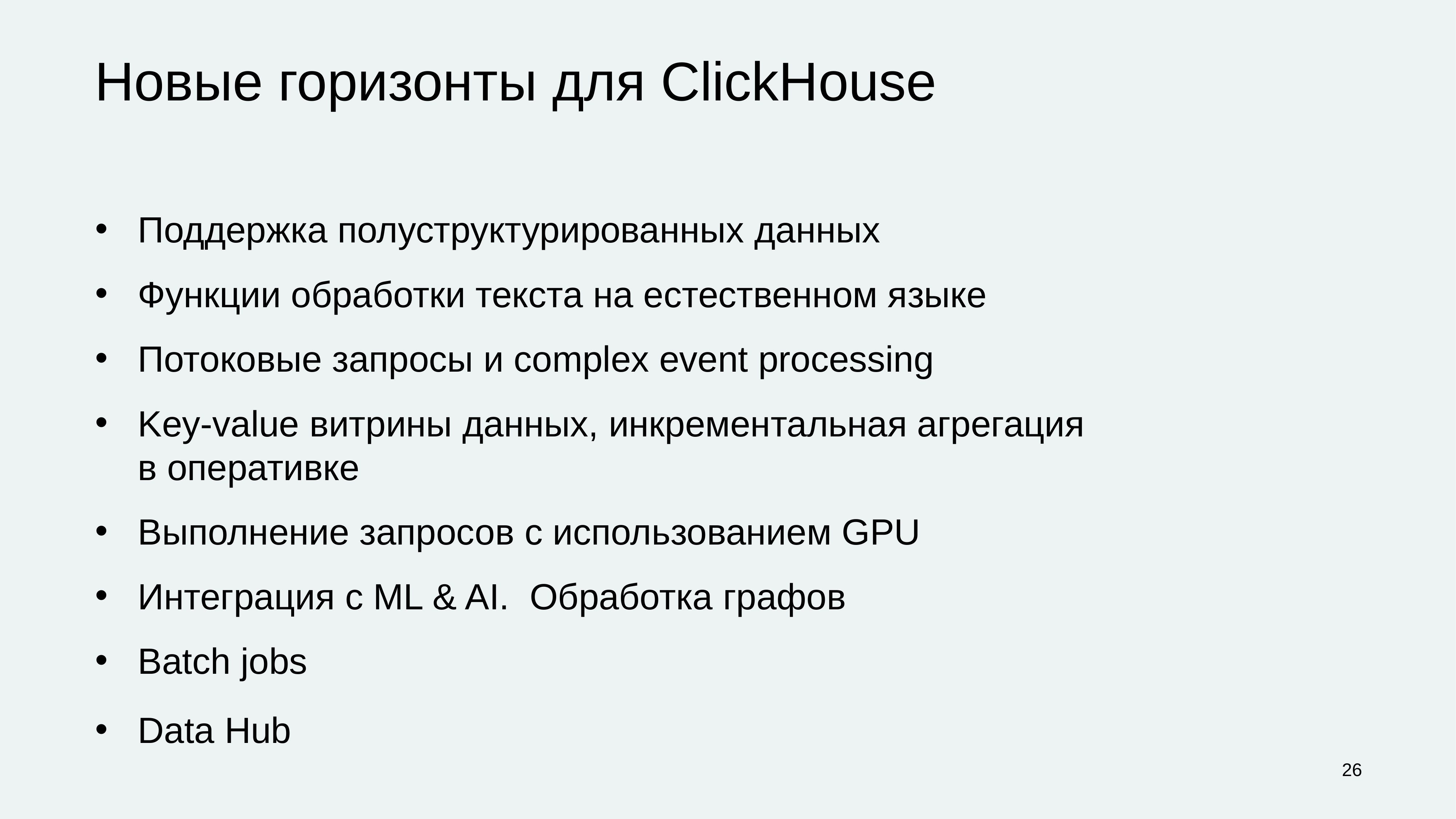

# Новые горизонты для ClickHouse
Поддержка полуструктурированных данных
Функции обработки текста на естественном языке
Потоковые запросы и complex event processing
Key-value витрины данных, инкрементальная агрегация
в оперативке
Выполнение запросов с использованием GPU
Интеграция с ML & AI.  Обработка графов
Batch jobs

Data Hub

26